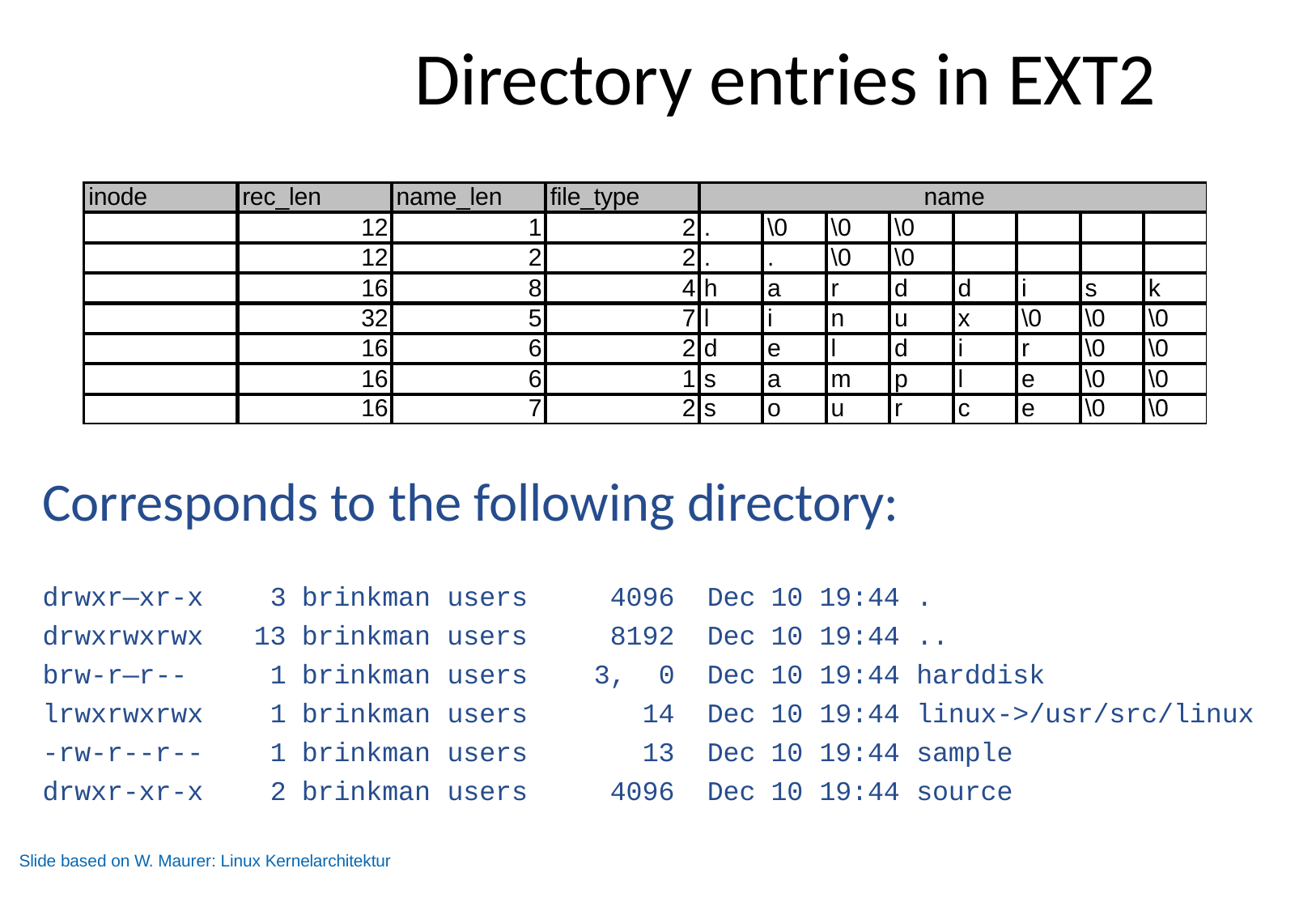

# Directory entries in EXT2
| inode | rec\_len | name\_len | file\_type | name |  |  |  |  |  |  |  |
| --- | --- | --- | --- | --- | --- | --- | --- | --- | --- | --- | --- |
|  | 12 | 1 | 2 | . | \0 | \0 | \0 |  |  |  |  |
|  | 12 | 2 | 2 | . | . | \0 | \0 |  |  |  |  |
|  | 16 | 8 | 4 | h | a | r | d | d | i | s | k |
|  | 32 | 5 | 7 | l | i | n | u | x | \0 | \0 | \0 |
|  | 16 | 6 | 2 | d | e | l | d | i | r | \0 | \0 |
|  | 16 | 6 | 1 | s | a | m | p | l | e | \0 | \0 |
|  | 16 | 7 | 2 | s | o | u | r | c | e | \0 | \0 |
Corresponds to the following directory:
| drwxr—xr-x | 3 | brinkman | users | 4096 | Dec | 10 | 19:44 | . |
| --- | --- | --- | --- | --- | --- | --- | --- | --- |
| drwxrwxrwx | 13 | brinkman | users | 8192 | Dec | 10 | 19:44 | .. |
| brw-r—r-- | 1 | brinkman | users | 3, 0 | Dec | 10 | 19:44 | harddisk |
| lrwxrwxrwx | 1 | brinkman | users | 14 | Dec | 10 | 19:44 | linux->/usr/src/linux |
| -rw-r--r-- | 1 | brinkman | users | 13 | Dec | 10 | 19:44 | sample |
| drwxr-xr-x | 2 | brinkman | users | 4096 | Dec | 10 | 19:44 | source |
Slide based on W. Maurer: Linux Kernelarchitektur